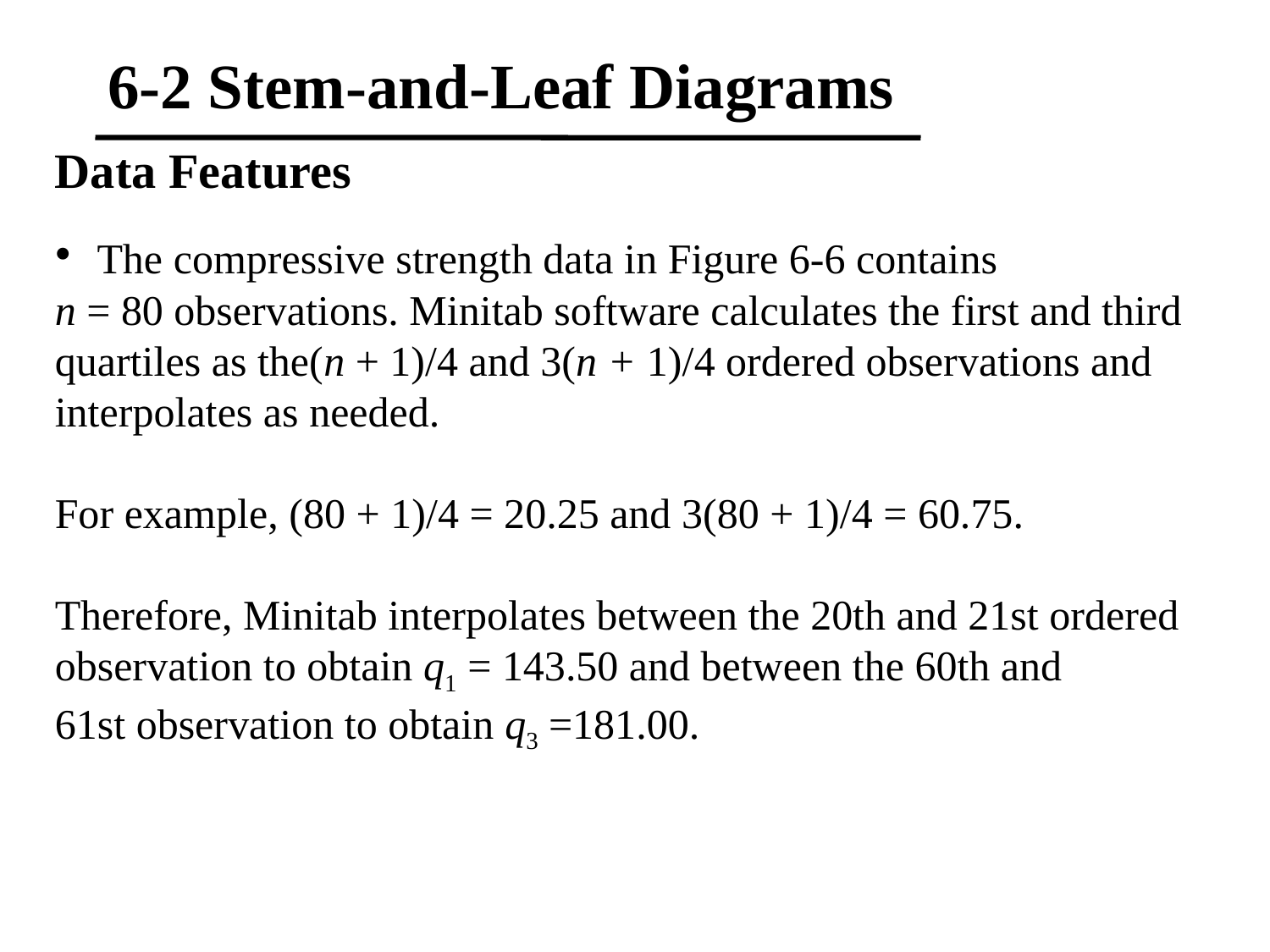

# 6-2 Stem-and-Leaf Diagrams
Data Features
 The compressive strength data in Figure 6-6 contains
n = 80 observations. Minitab software calculates the first and third quartiles as the(n + 1)/4 and 3(n + 1)/4 ordered observations and interpolates as needed.

For example, (80 + 1)/4 = 20.25 and 3(80 + 1)/4 = 60.75.

Therefore, Minitab interpolates between the 20th and 21st ordered observation to obtain q1 = 143.50 and between the 60th and
61st observation to obtain q3 =181.00.